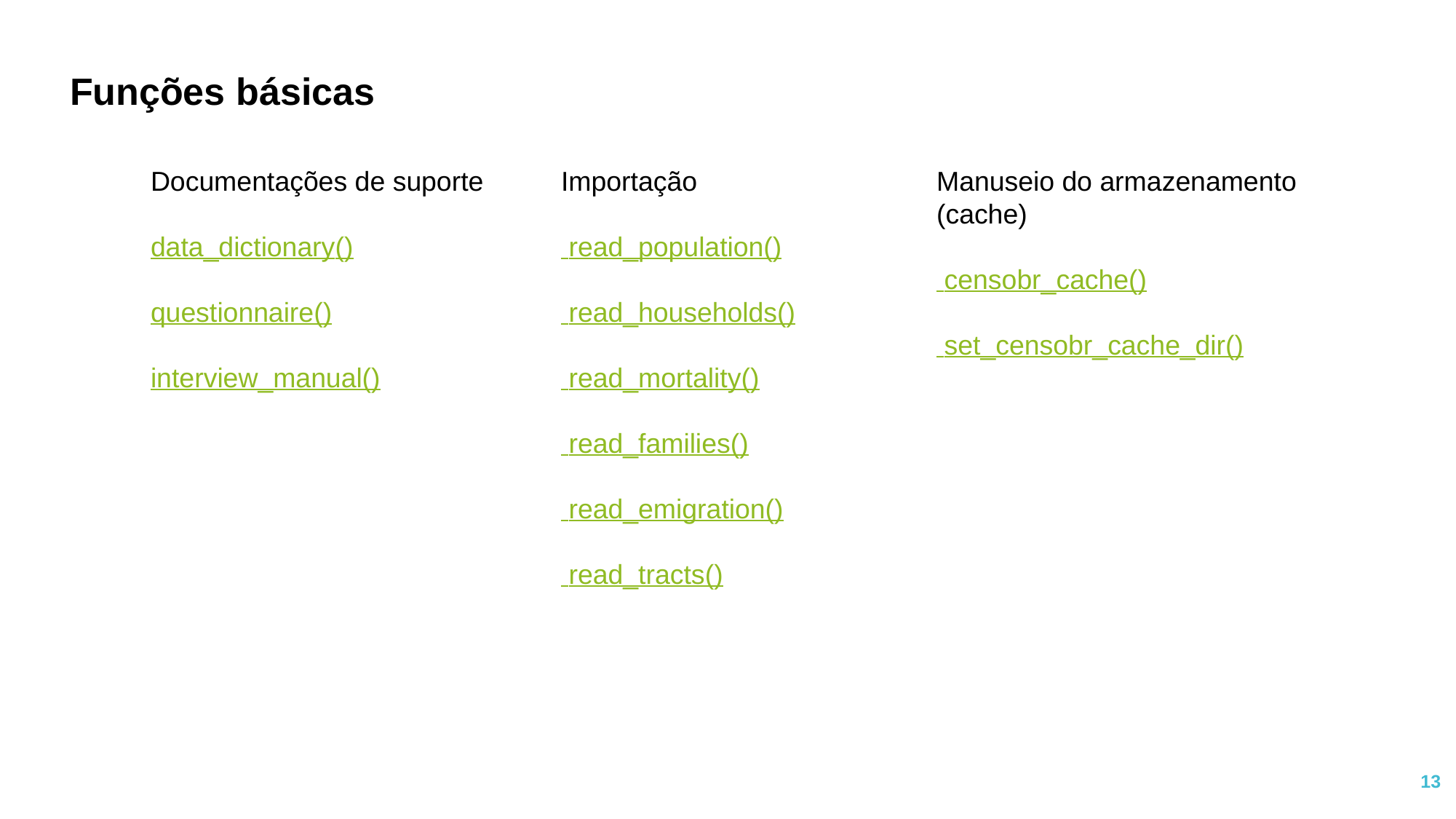

Funções básicas
Documentações de suporte

data_dictionary()

questionnaire()

interview_manual()

Importação

 read_population()

 read_households()

 read_mortality()

 read_families()

 read_emigration()

 read_tracts()

Manuseio do armazenamento (cache)

 censobr_cache()

 set_censobr_cache_dir()

13